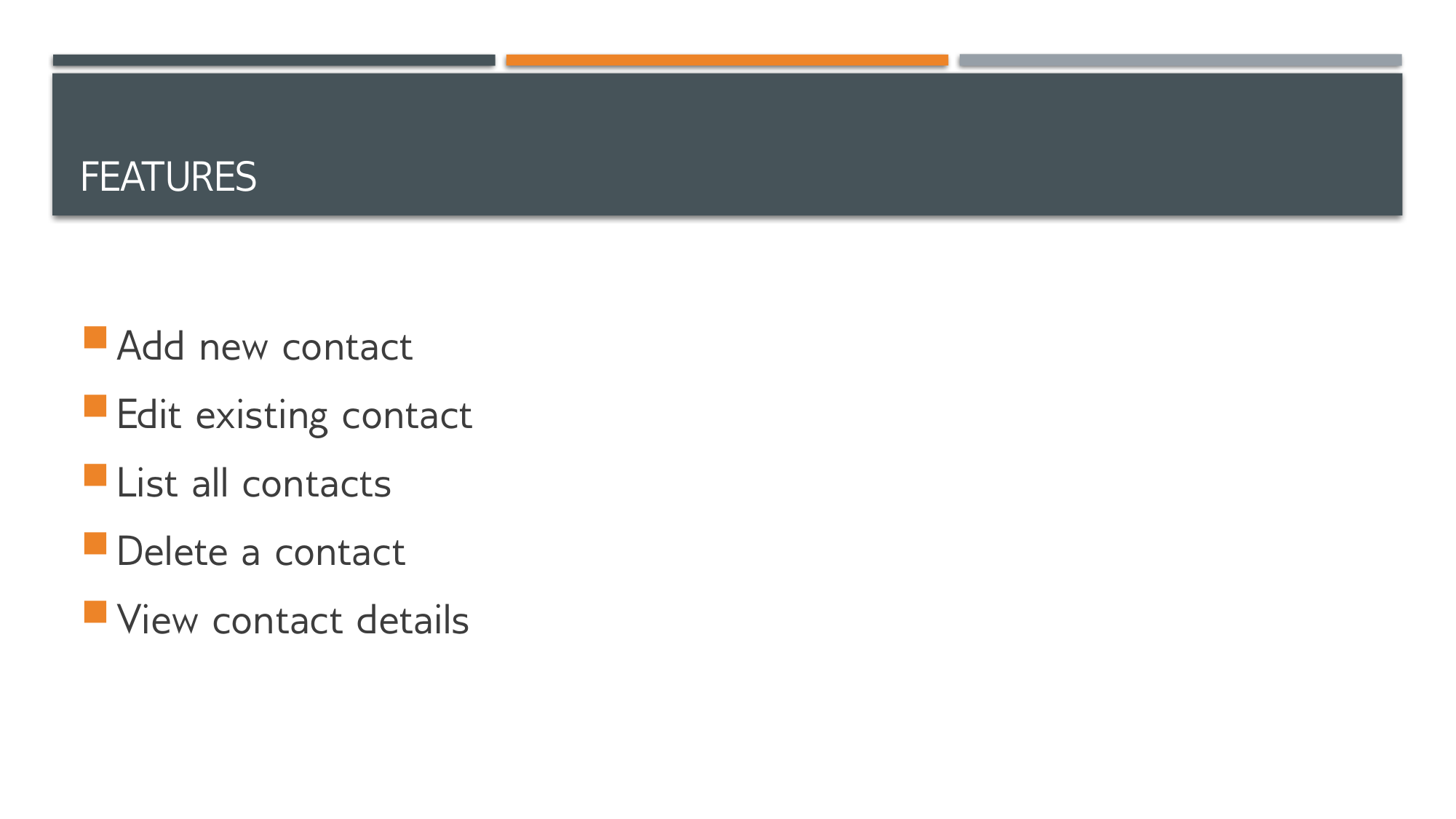

# Features
Add new contact
Edit existing contact
List all contacts
Delete a contact
View contact details